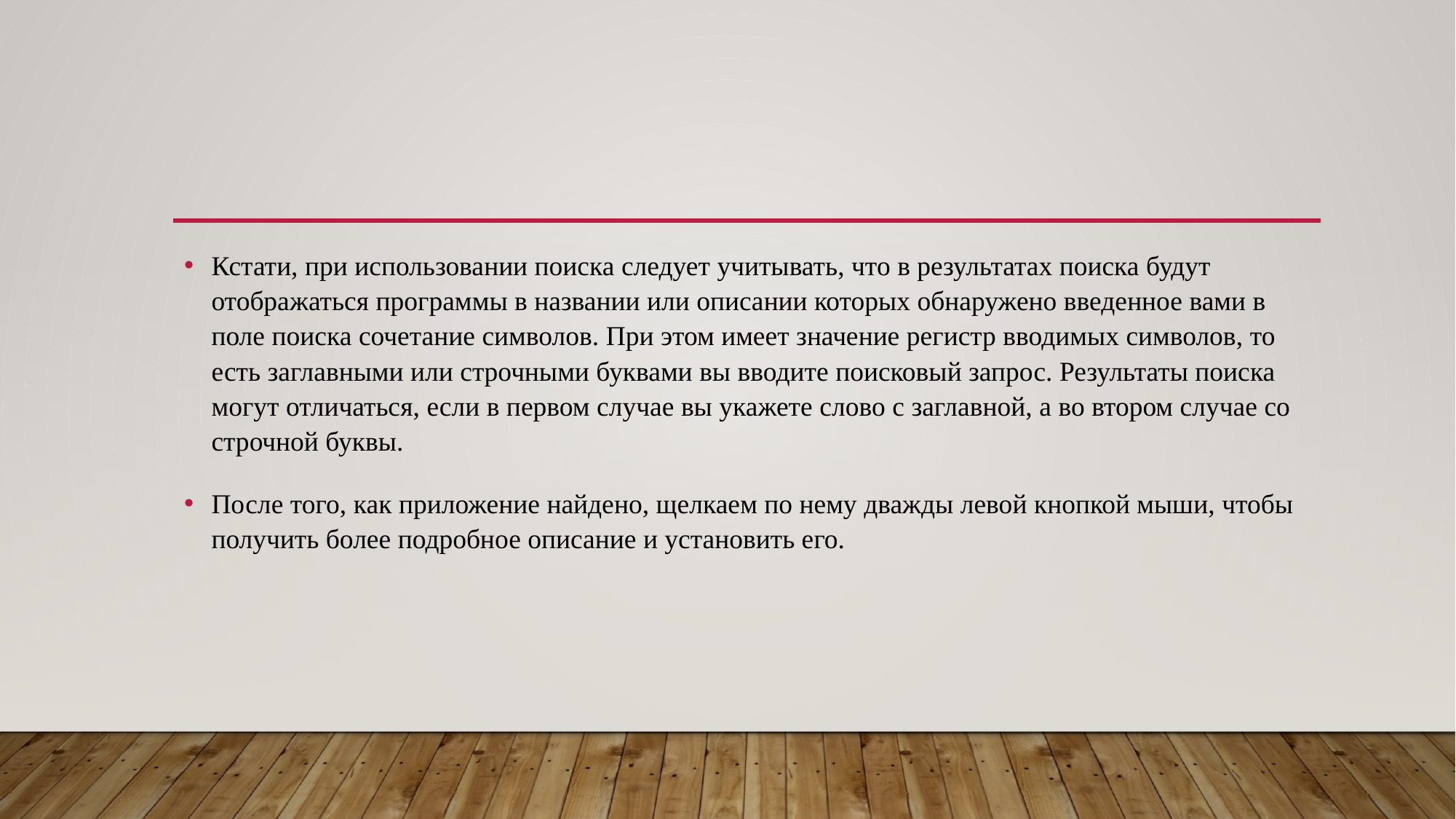

Кстати, при использовании поиска следует учитывать, что в результатах поиска будут отображаться программы в названии или описании которых обнаружено введенное вами в поле поиска сочетание символов. При этом имеет значение регистр вводимых символов, то есть заглавными или строчными буквами вы вводите поисковый запрос. Результаты поиска могут отличаться, если в первом случае вы укажете слово с заглавной, а во втором случае со строчной буквы.
После того, как приложение найдено, щелкаем по нему дважды левой кнопкой мыши, чтобы получить более подробное описание и установить его.